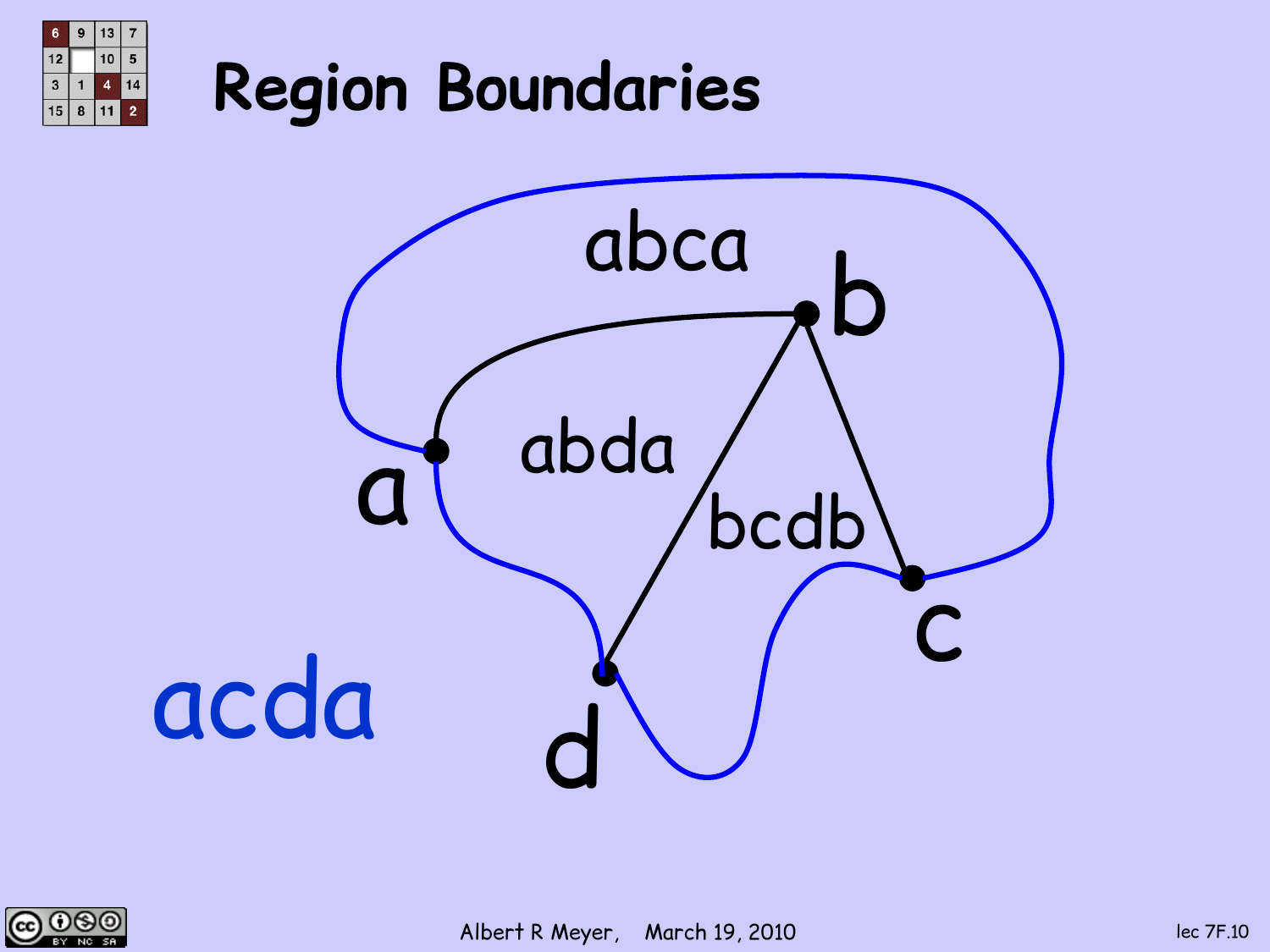

# Region Boundaries

abca
b

abda
a

bcdb

c

acda

d
lec 7F.10